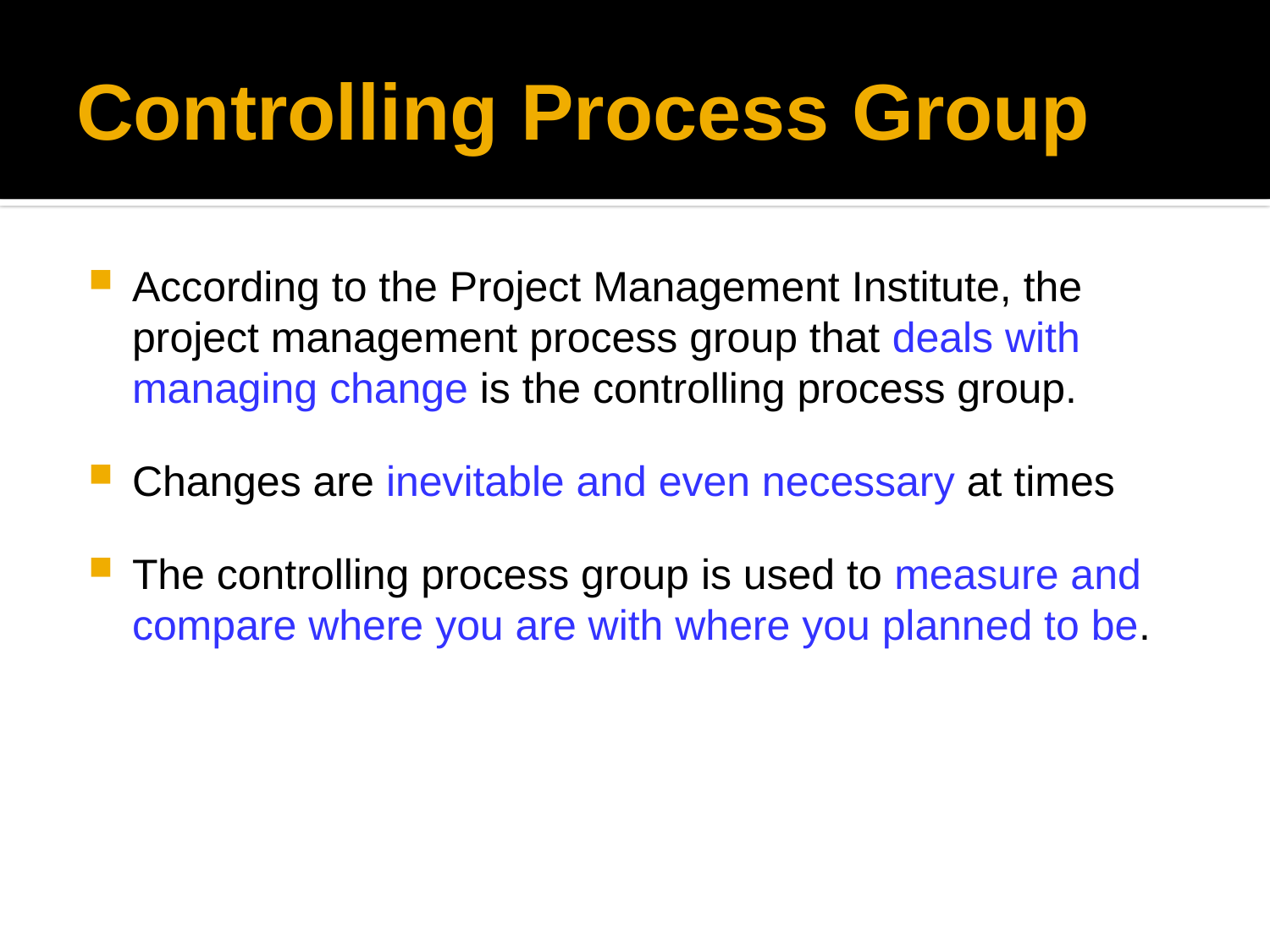

# Controlling Process Group
According to the Project Management Institute, the project management process group that deals with managing change is the controlling process group.
Changes are inevitable and even necessary at times
The controlling process group is used to measure and compare where you are with where you planned to be.